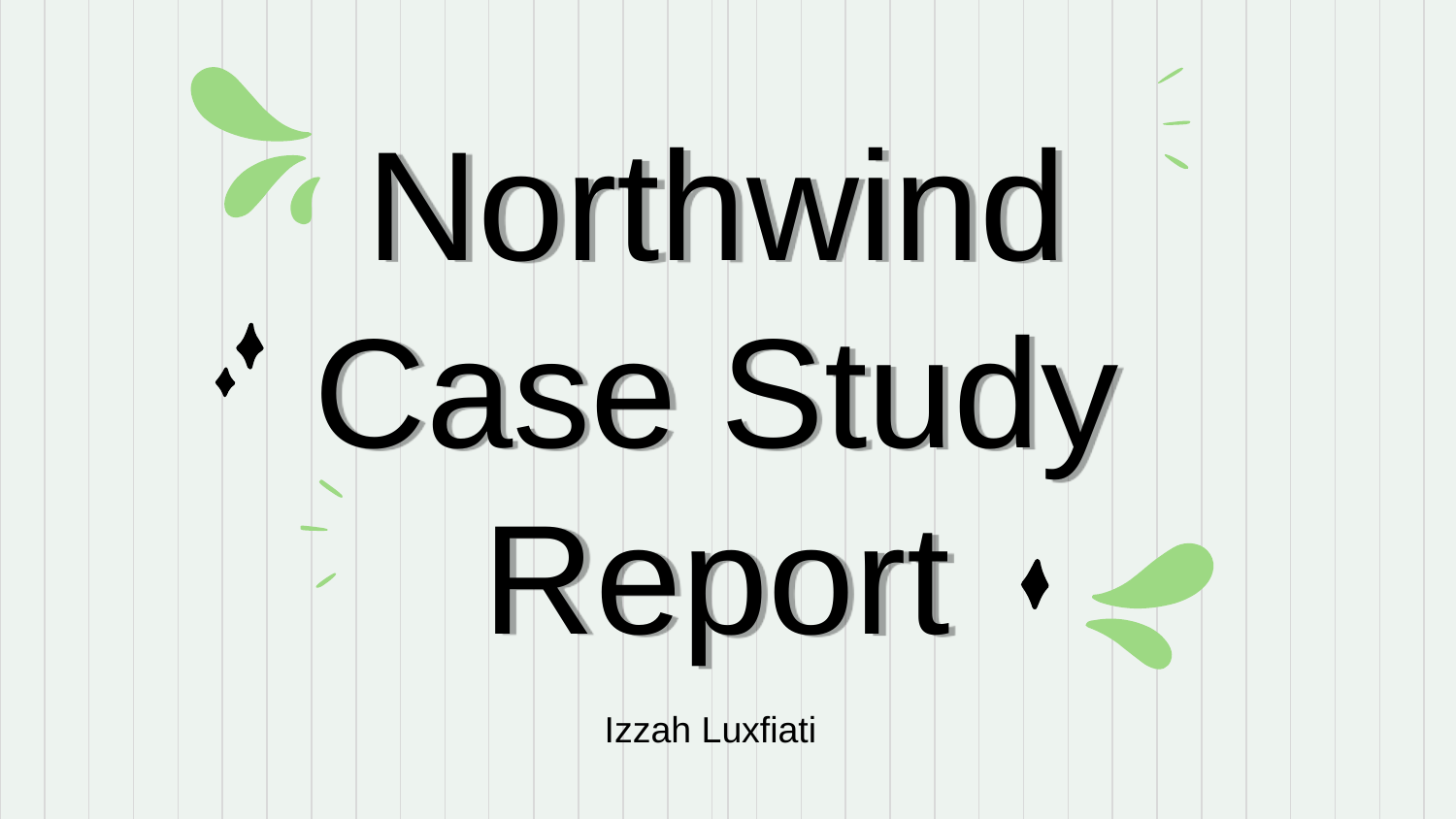

# Northwind
Case Study
Report

Izzah Luxfiati